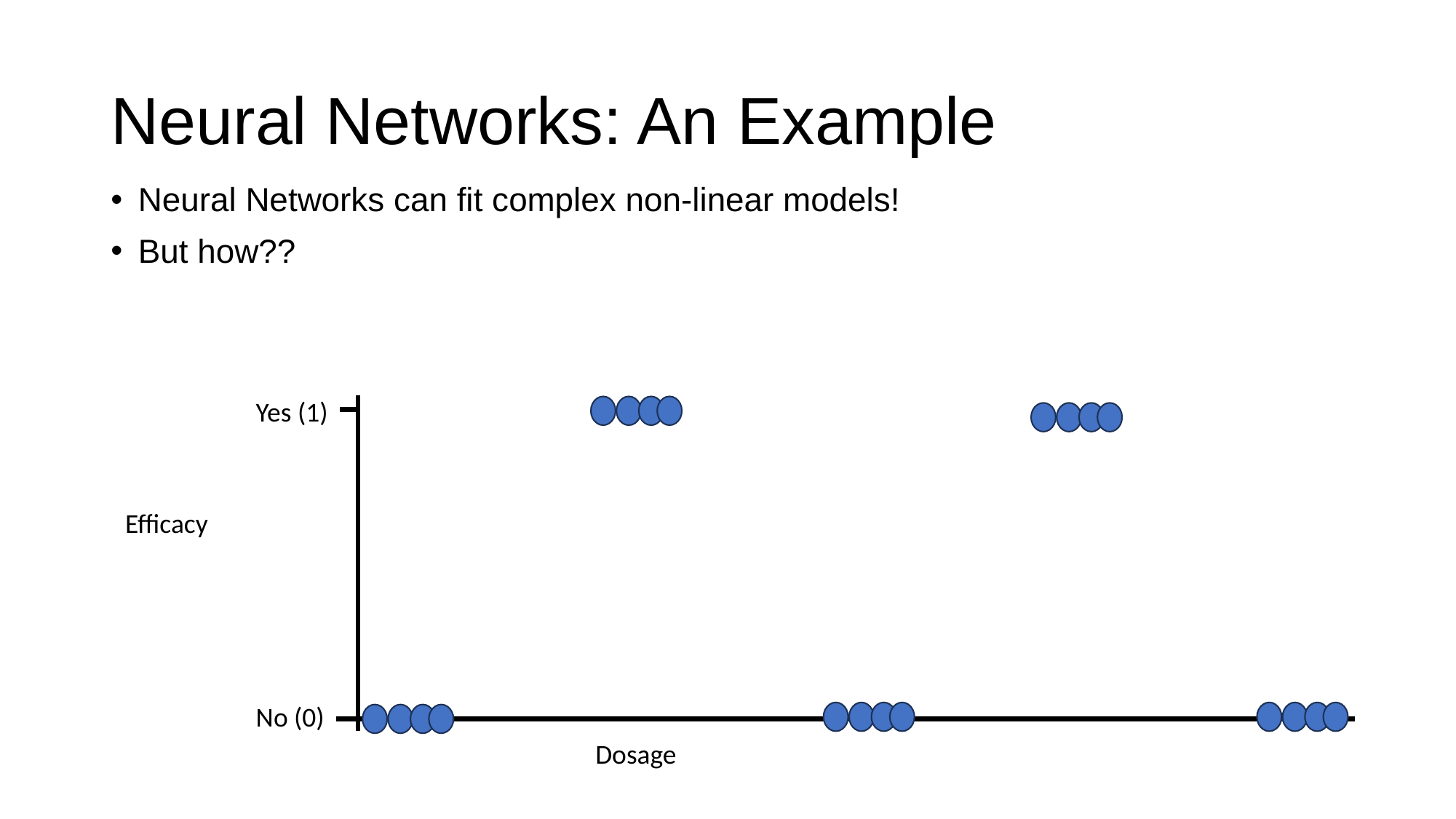

# Neural Networks: An Example
Neural Networks can fit complex non-linear models!
But how??
Yes (1)

Efficacy
No (0)

Dosage